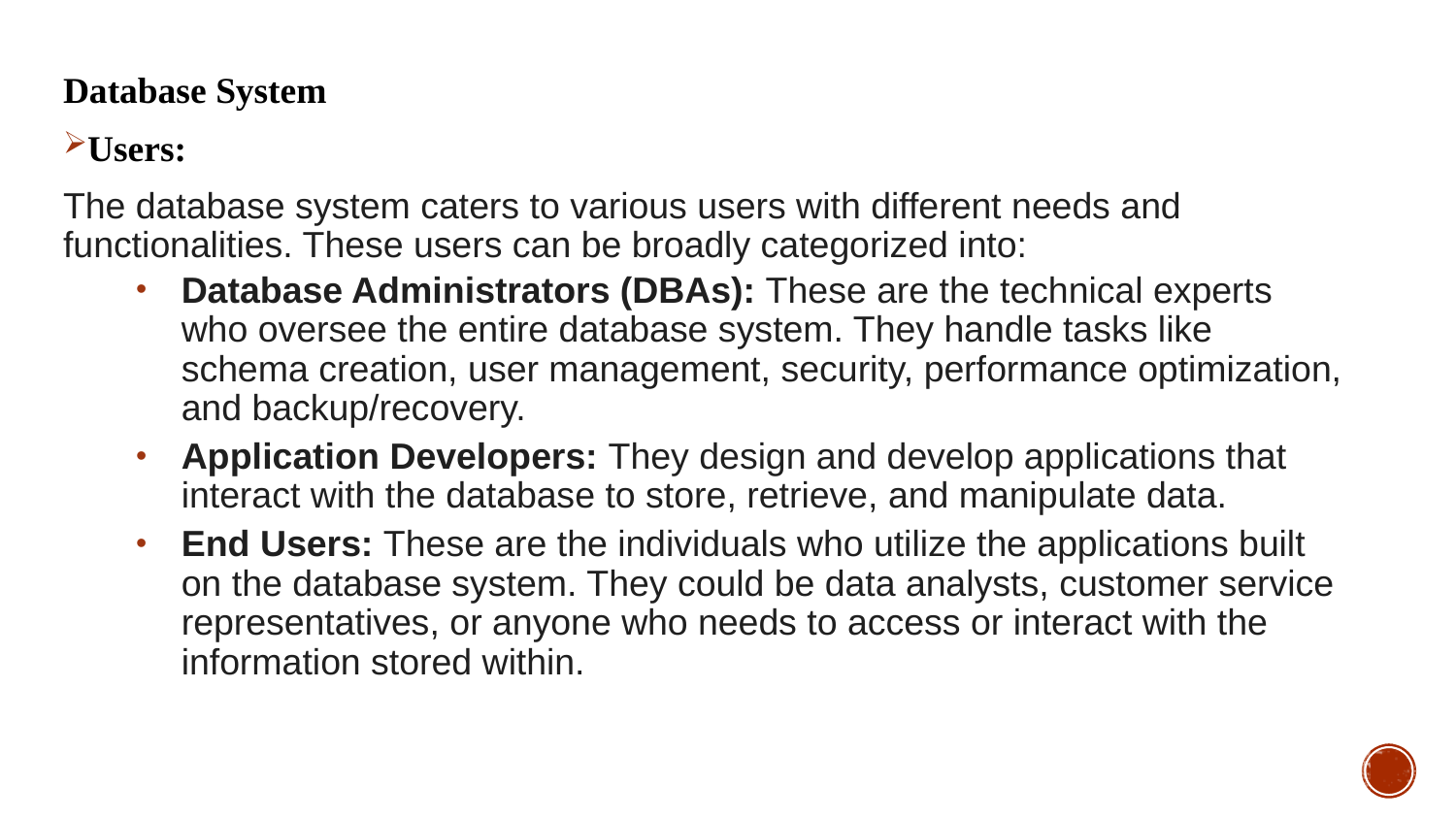

Database System
Users:
The database system caters to various users with different needs and functionalities. These users can be broadly categorized into:
Database Administrators (DBAs): These are the technical experts who oversee the entire database system. They handle tasks like schema creation, user management, security, performance optimization, and backup/recovery.
Application Developers: They design and develop applications that interact with the database to store, retrieve, and manipulate data.
End Users: These are the individuals who utilize the applications built on the database system. They could be data analysts, customer service representatives, or anyone who needs to access or interact with the information stored within.